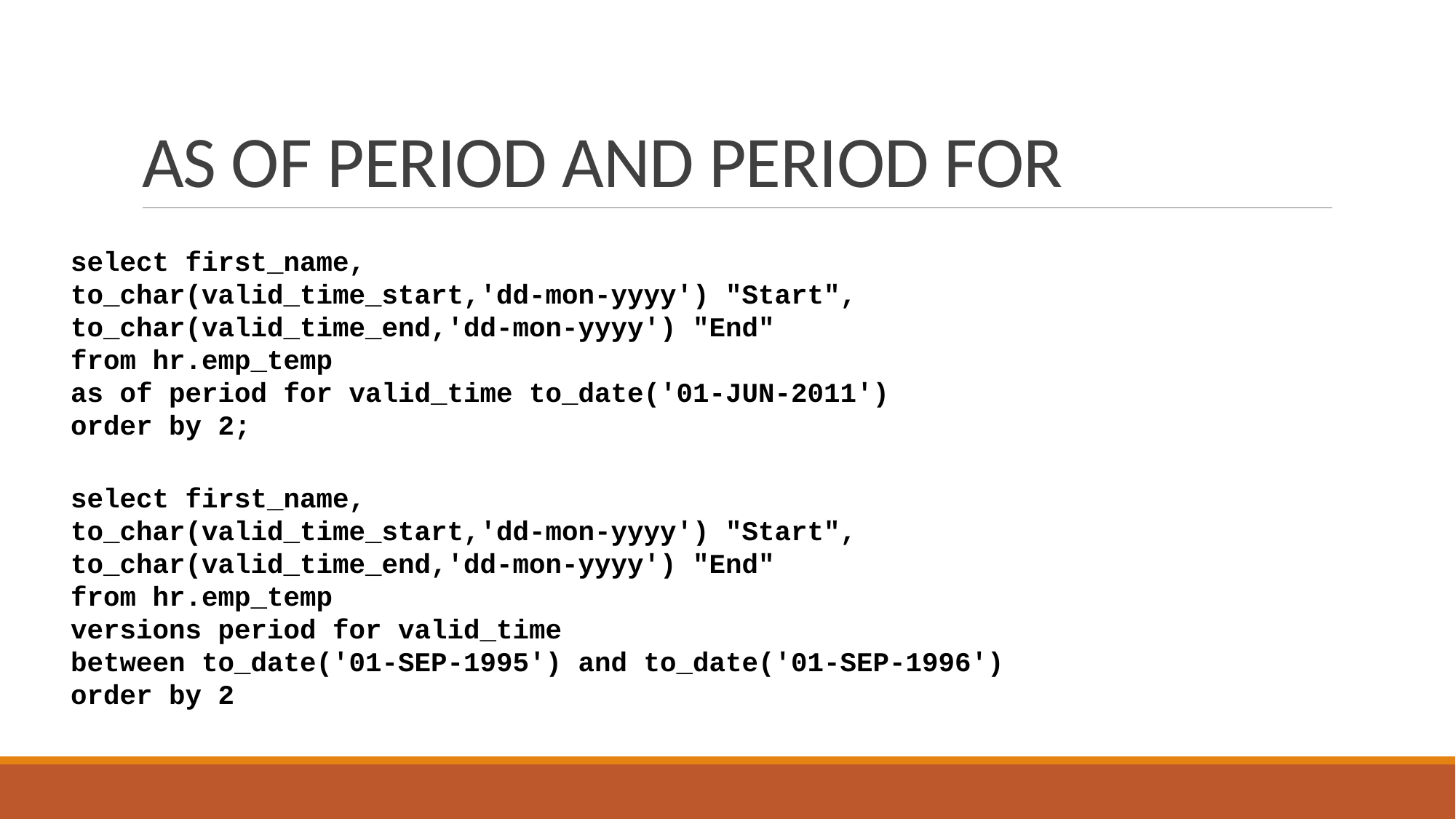

# AS OF PERIOD AND PERIOD FOR
select first_name,
to_char(valid_time_start,'dd-mon-yyyy') "Start",
to_char(valid_time_end,'dd-mon-yyyy') "End"
from hr.emp_temp
as of period for valid_time to_date('01-JUN-2011')
order by 2;
select first_name,
to_char(valid_time_start,'dd-mon-yyyy') "Start",
to_char(valid_time_end,'dd-mon-yyyy') "End" 
from hr.emp_temp 
versions period for valid_time 
between to_date('01-SEP-1995') and to_date('01-SEP-1996') 
order by 2